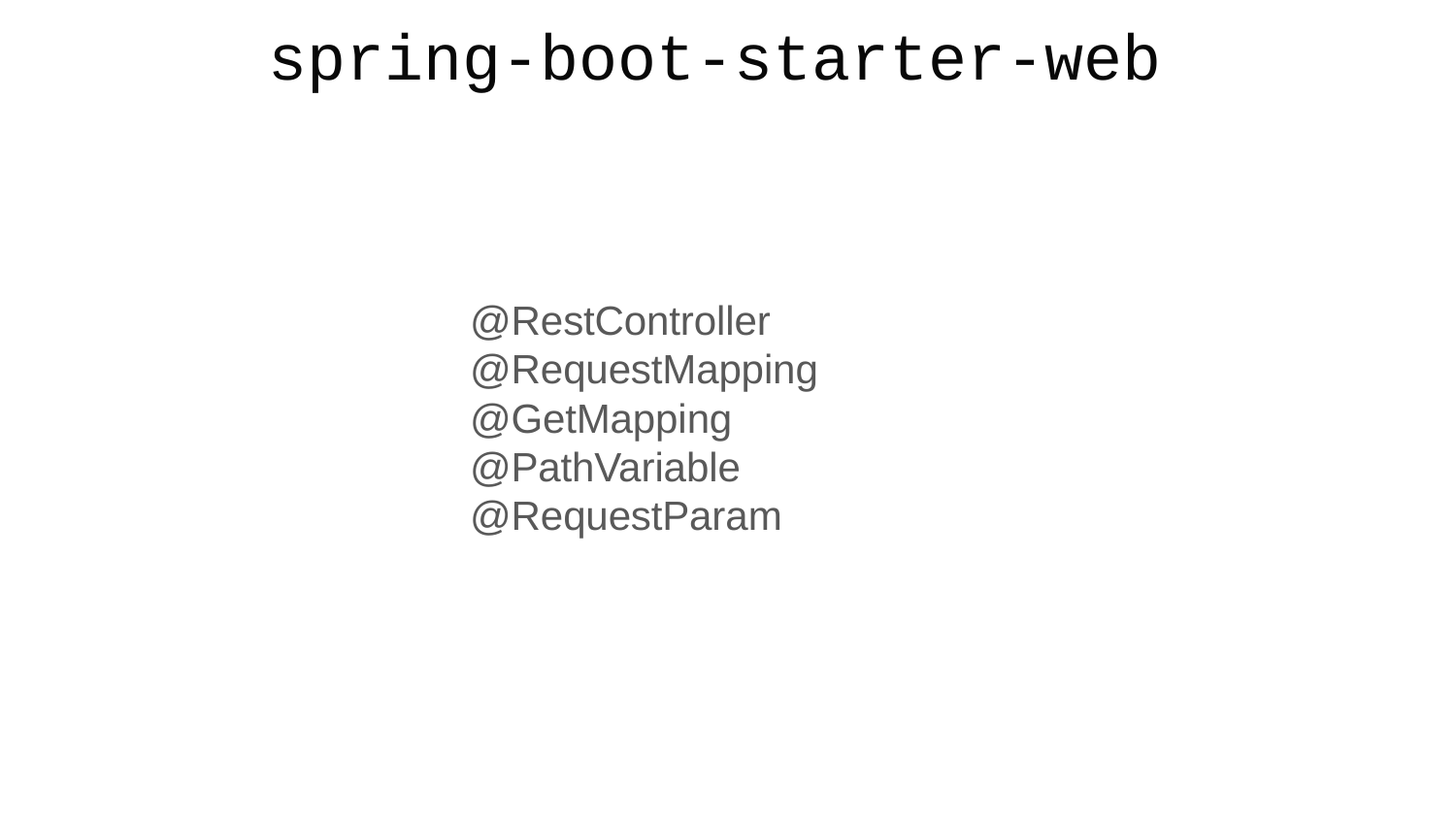

# spring-boot-starter-web

@RestController
@RequestMapping
@GetMapping
@PathVariable
@RequestParam